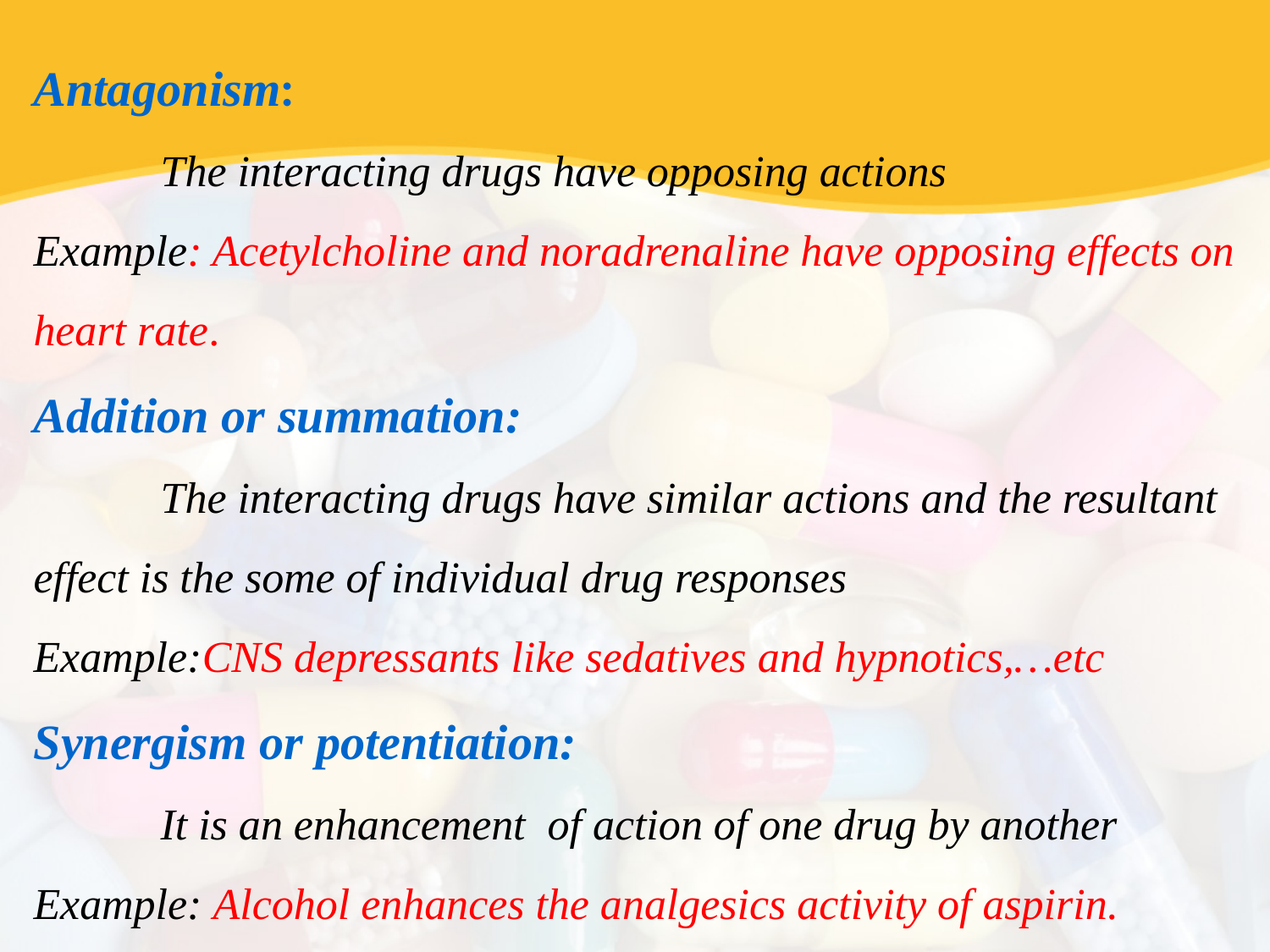

Antagonism:
	The interacting drugs have opposing actions
Example: Acetylcholine and noradrenaline have opposing effects on heart rate.
Addition or summation:
	The interacting drugs have similar actions and the resultant effect is the some of individual drug responses
Example:CNS depressants like sedatives and hypnotics,…etc
Synergism or potentiation:
	It is an enhancement  of action of one drug by another
Example: Alcohol enhances the analgesics activity of aspirin.